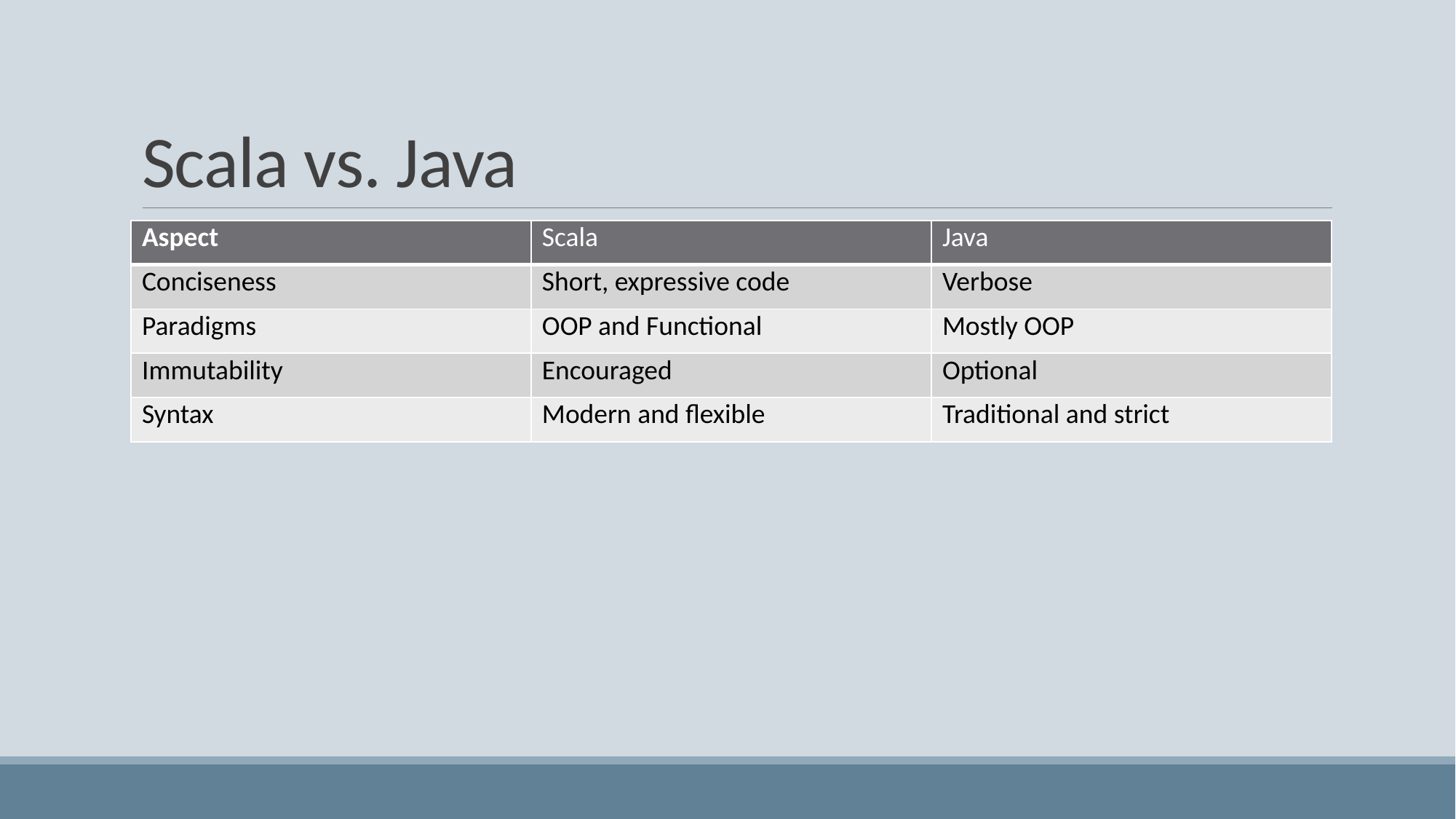

# Scala vs. Java
| Aspect | Scala | Java |
| --- | --- | --- |
| Conciseness | Short, expressive code | Verbose |
| Paradigms | OOP and Functional | Mostly OOP |
| Immutability | Encouraged | Optional |
| Syntax | Modern and flexible | Traditional and strict |